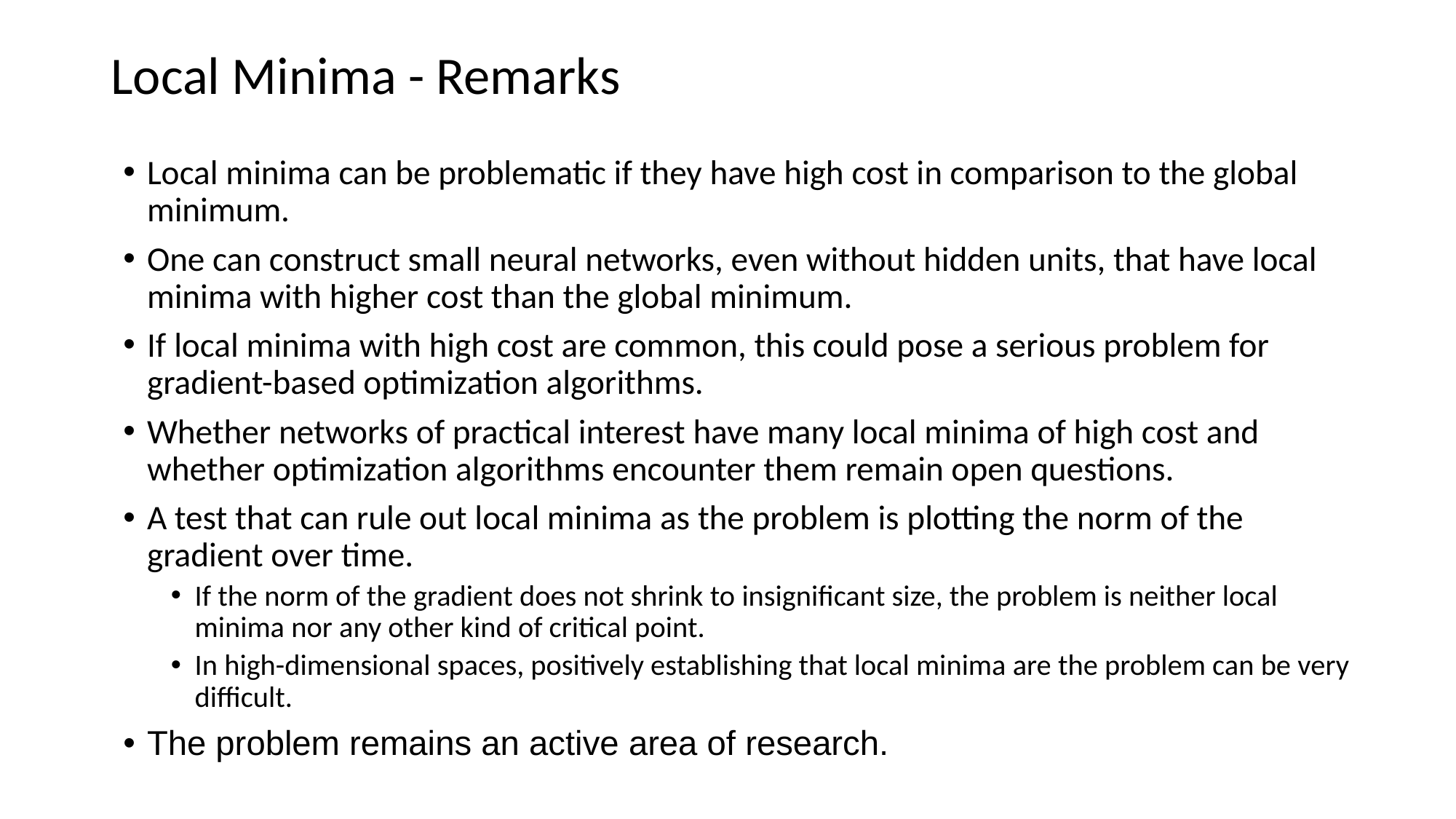

# Local Minima - Remarks
Local minima can be problematic if they have high cost in comparison to the global minimum.
One can construct small neural networks, even without hidden units, that have local minima with higher cost than the global minimum.
If local minima with high cost are common, this could pose a serious problem for gradient-based optimization algorithms.
Whether networks of practical interest have many local minima of high cost and whether optimization algorithms encounter them remain open questions.
A test that can rule out local minima as the problem is plotting the norm of the gradient over time.
If the norm of the gradient does not shrink to insigniﬁcant size, the problem is neither local minima nor any other kind of critical point.
In high-dimensional spaces, positively establishing that local minima are the problem can be very diﬃcult.
The problem remains an active area of research.